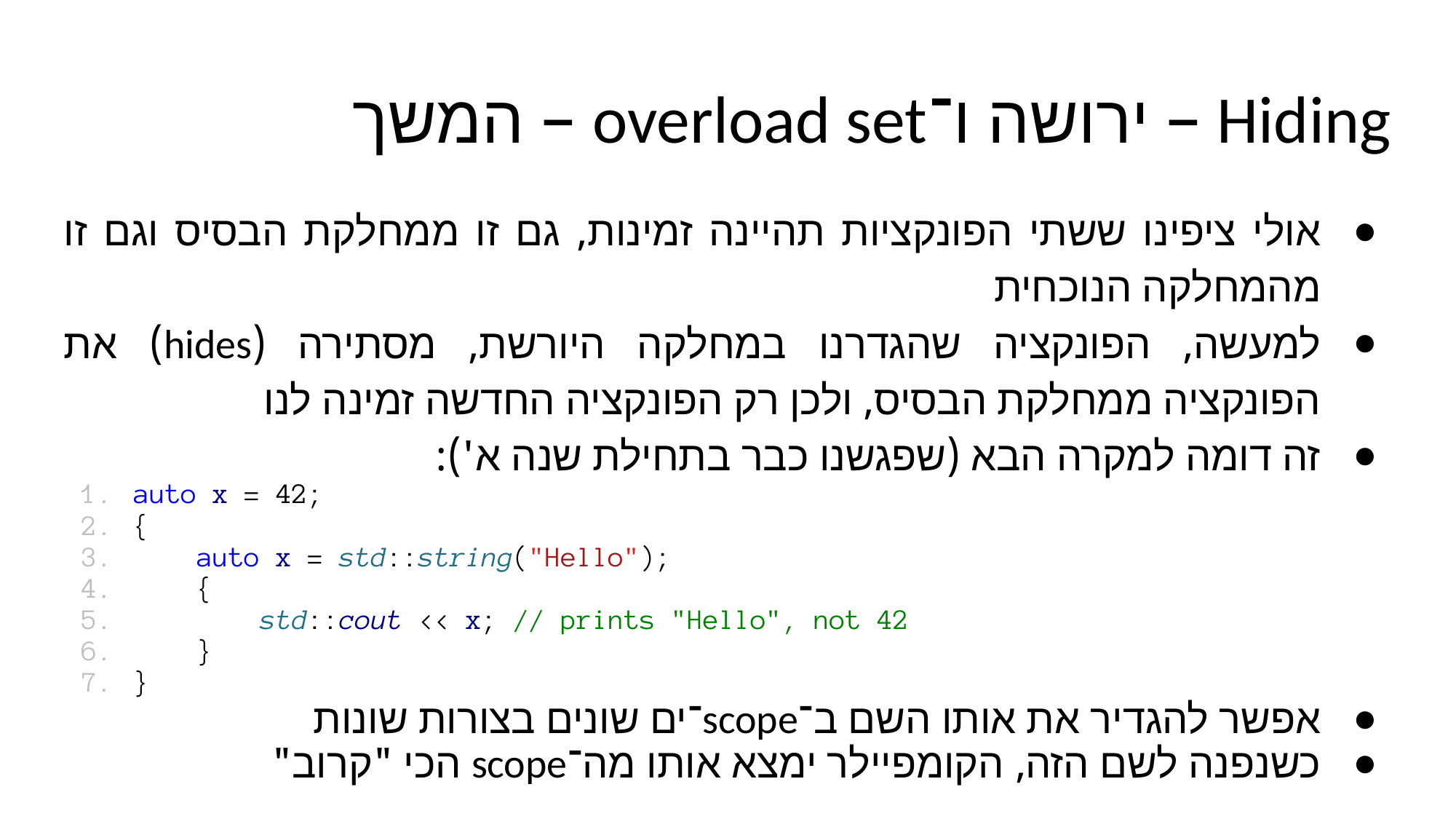

# Hiding – ירושה ו־overload set – המשך
אולי ציפינו ששתי הפונקציות תהיינה זמינות, גם זו ממחלקת הבסיס וגם זו מהמחלקה הנוכחית
למעשה, הפונקציה שהגדרנו במחלקה היורשת, מסתירה (hides) את הפונקציה ממחלקת הבסיס, ולכן רק הפונקציה החדשה זמינה לנו
זה דומה למקרה הבא (שפגשנו כבר בתחילת שנה א'):
auto x = 42;
{
    auto x = std::string("Hello");
    {
        std::cout << x; // prints "Hello", not 42
    }
}
אפשר להגדיר את אותו השם ב־scope־ים שונים בצורות שונות
כשנפנה לשם הזה, הקומפיילר ימצא אותו מה־scope הכי "קרוב"